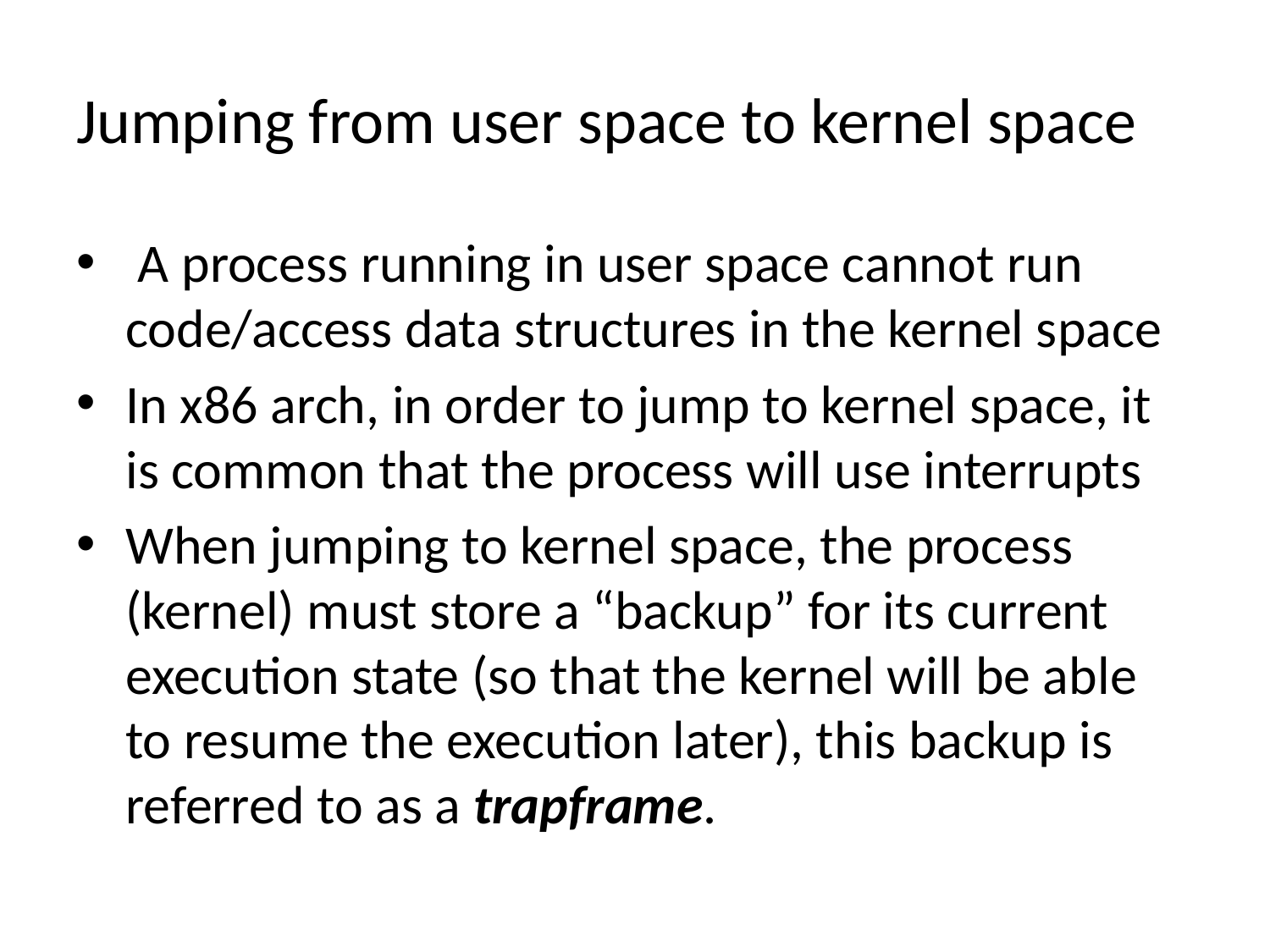

# Jumping from user space to kernel space
 A process running in user space cannot run code/access data structures in the kernel space
In x86 arch, in order to jump to kernel space, it is common that the process will use interrupts
When jumping to kernel space, the process (kernel) must store a “backup” for its current execution state (so that the kernel will be able to resume the execution later), this backup is referred to as a trapframe.